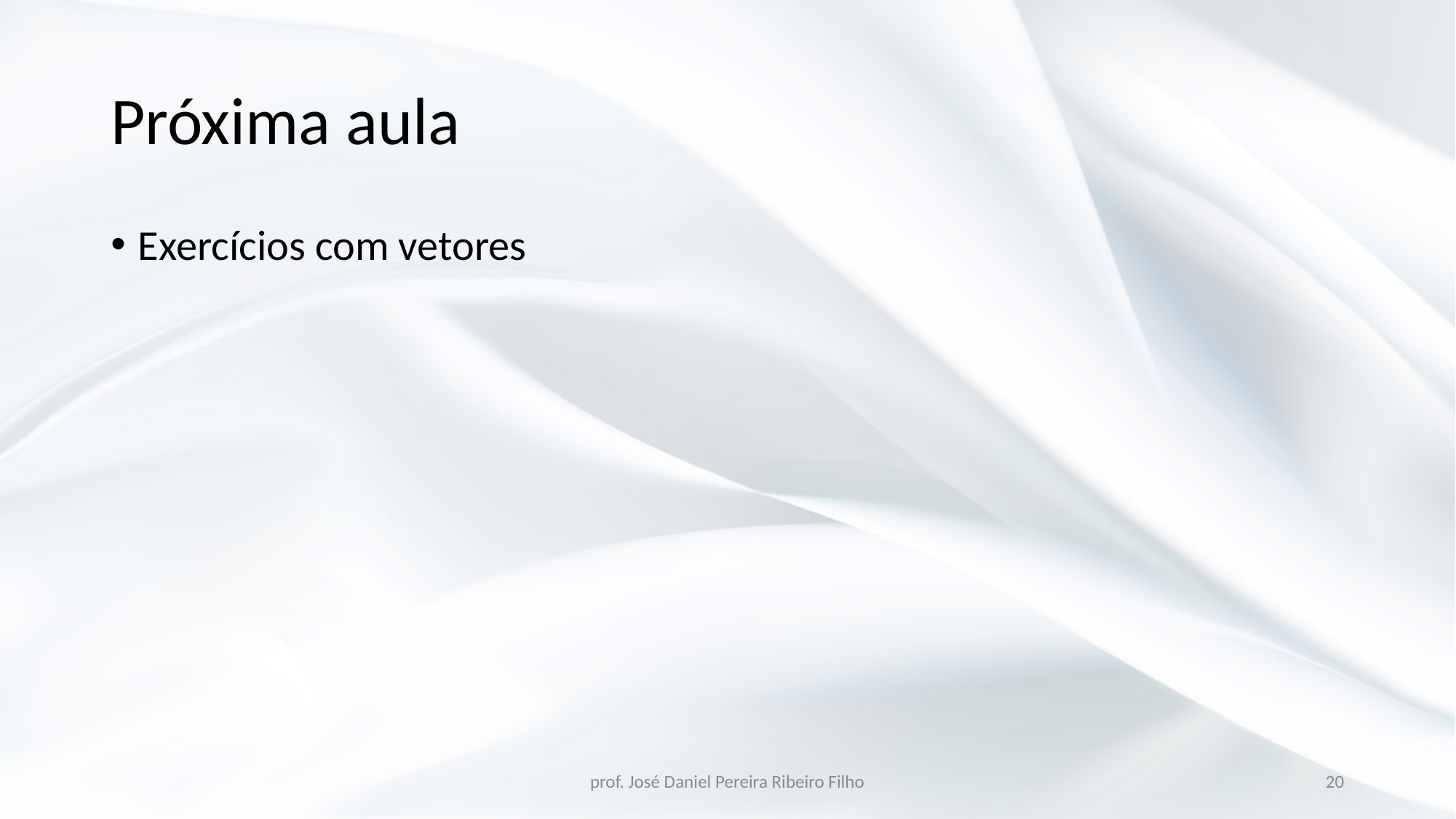

# Próxima aula
Exercícios com vetores

prof. José Daniel Pereira Ribeiro Filho
20